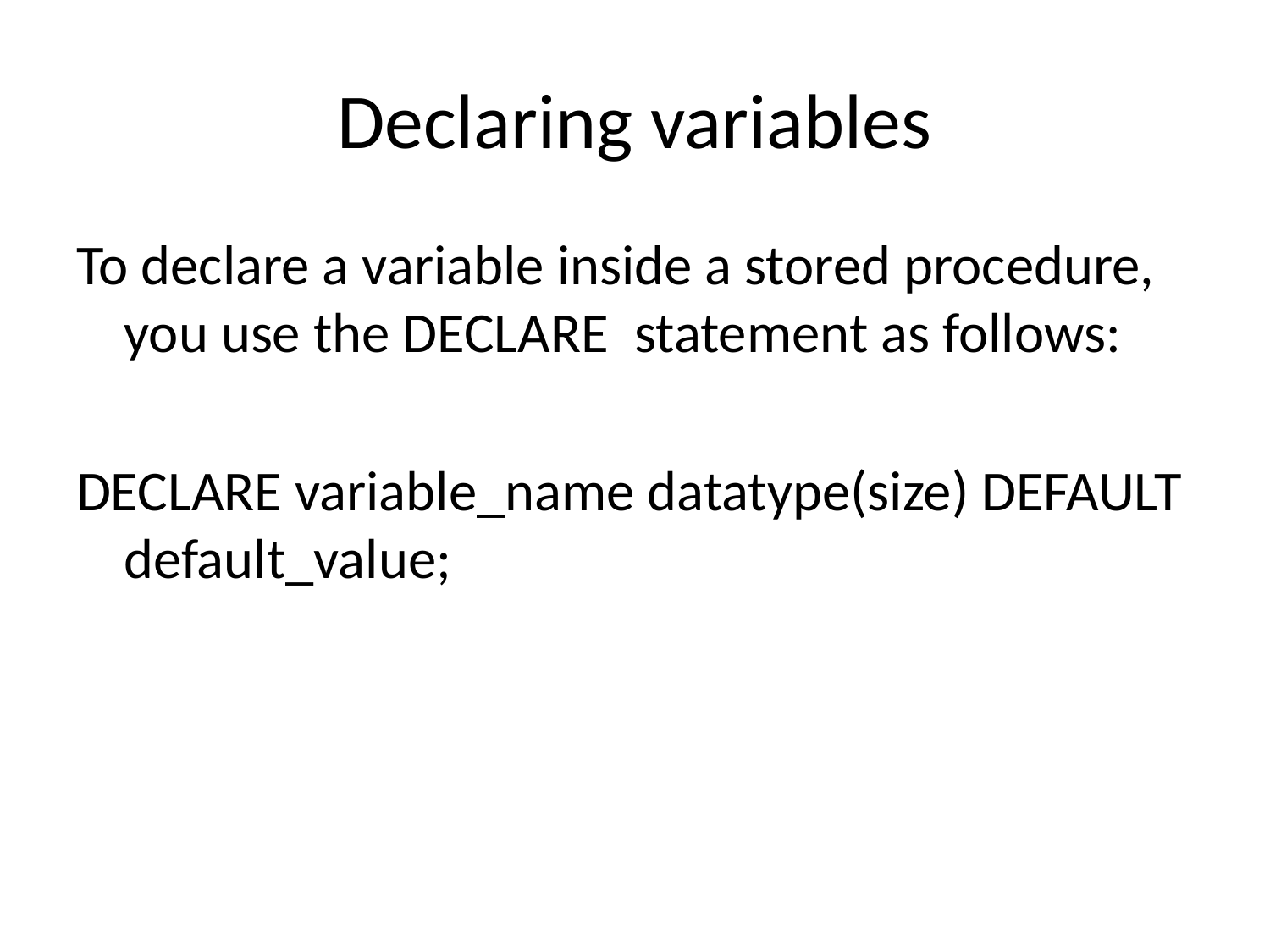

# Declaring variables
To declare a variable inside a stored procedure, you use the DECLARE  statement as follows:

DECLARE variable_name datatype(size) DEFAULT default_value;